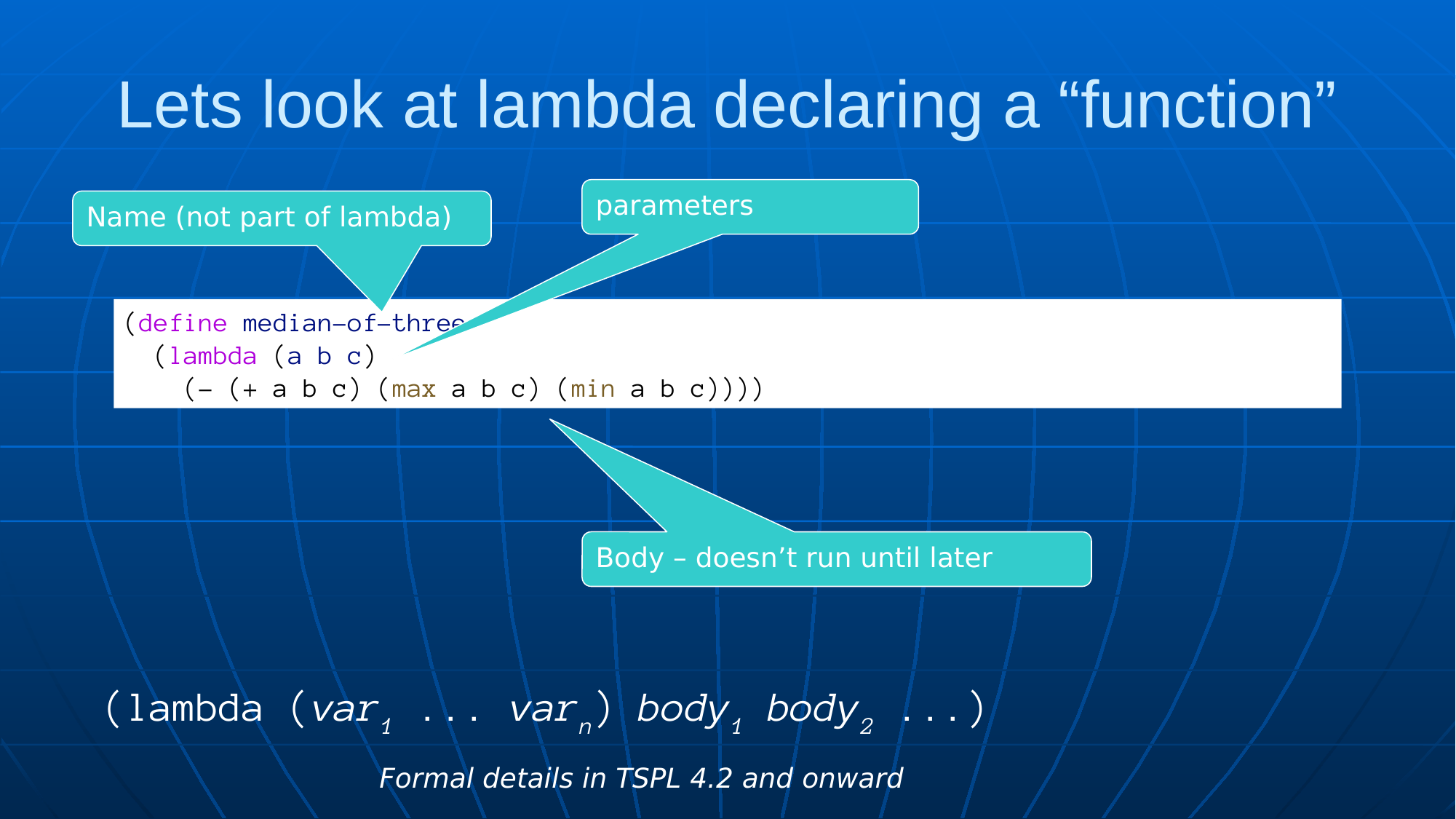

# Lets look at lambda declaring a “function”
parameters
Name (not part of lambda)
(define median-of-three
  (lambda (a b c)
    (- (+ a b c) (max a b c) (min a b c))))
Body – doesn’t run until later
(lambda (var1 ... varn) body1 body2 ...)
Formal details in TSPL 4.2 and onward